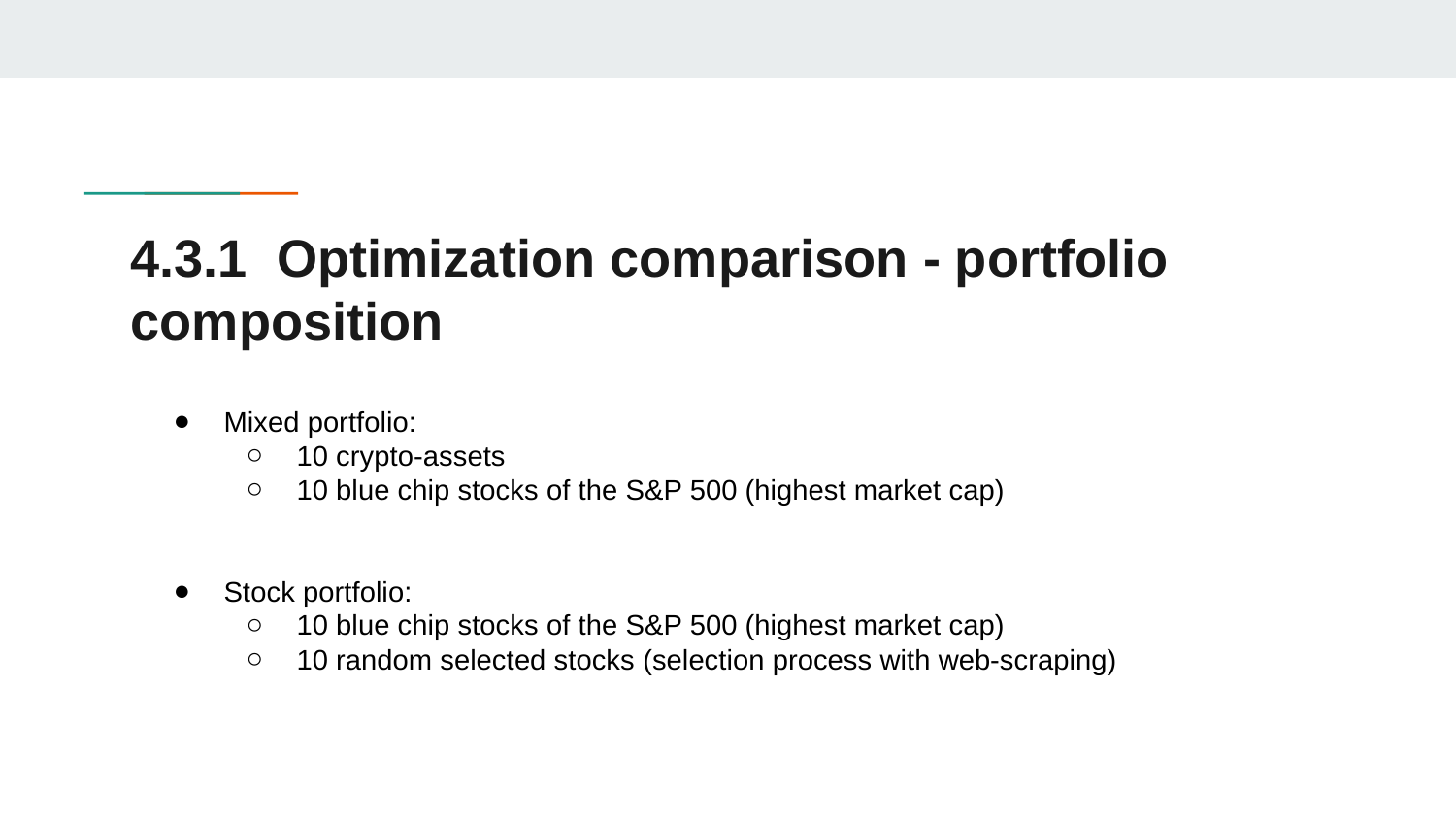

# 4.3.1  Optimization comparison - portfolio composition

Mixed portfolio:
10 crypto-assets
10 blue chip stocks of the S&P 500 (highest market cap)

Stock portfolio:
10 blue chip stocks of the S&P 500 (highest market cap)
10 random selected stocks (selection process with web-scraping)